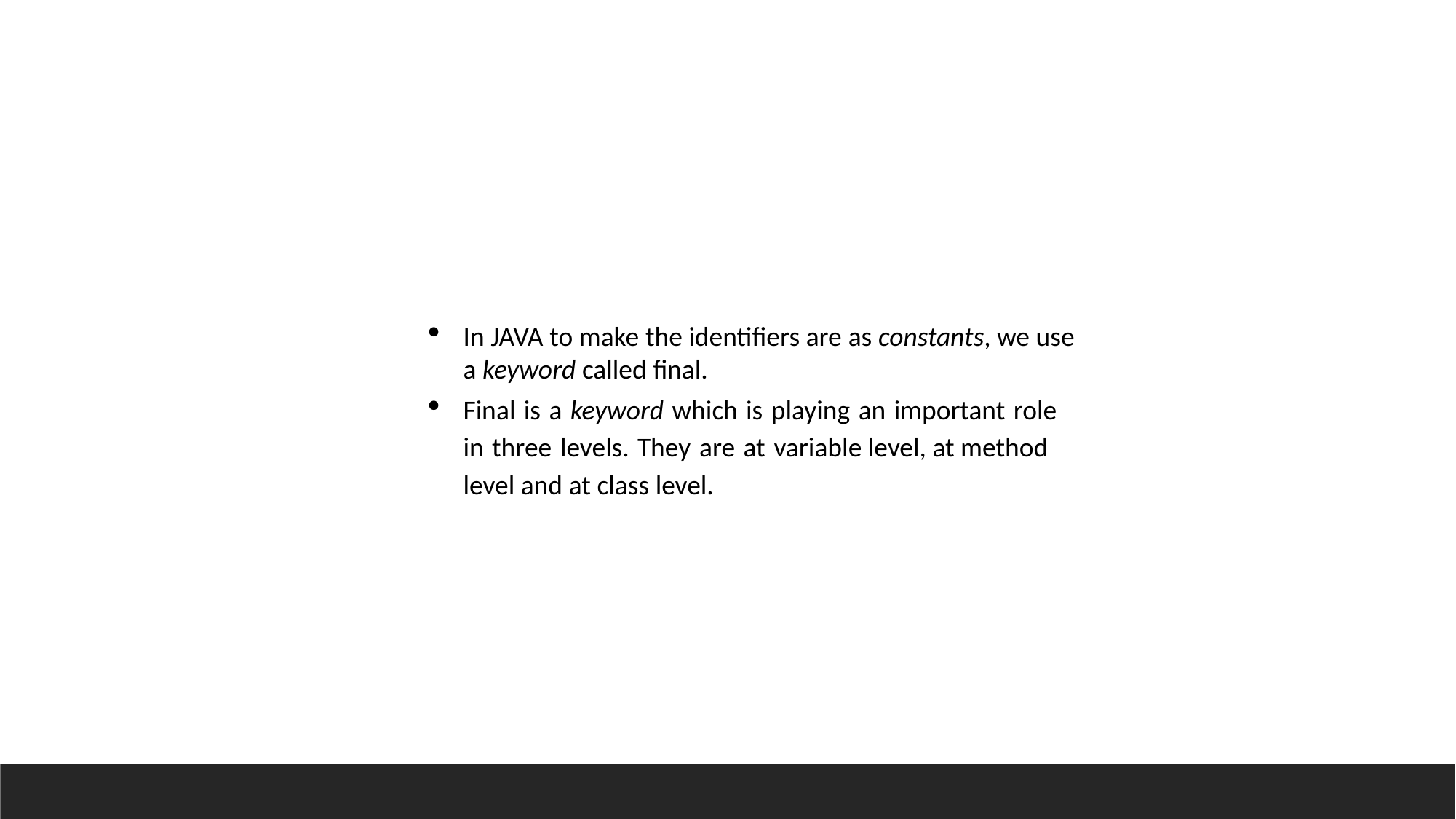

In JAVA to make the identifiers are as constants, we use a keyword called final.
Final is a keyword which is playing an important role in three levels. They are at variable level, at method level and at class level.